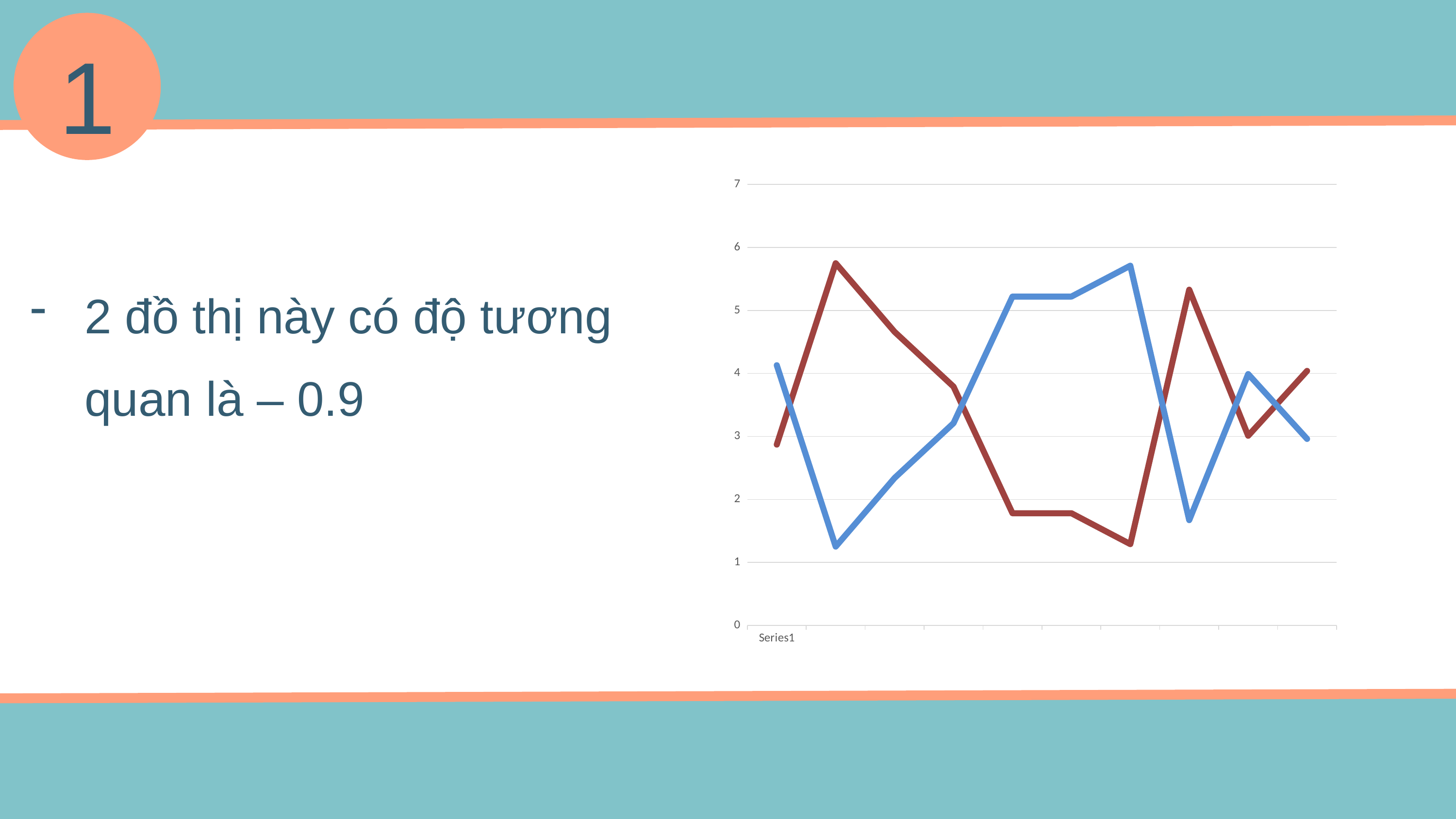

1

### Chart

| Category | Series 1 | Series 2 |
|---|---|---|
|  | 2.87 | 4.13 |
|  | 5.75 | 1.25 |
|  | 4.66 | 2.34 |
|  | 3.79 | 3.21 |
|  | 1.78 | 5.22 |
|  | 1.78 | 5.22 |
|  | 1.29 | 5.71 |
|  | 5.33 | 1.67 |
|  | 3.01 | 3.99 |
|  | 4.04 | 2.96 |
2 đồ thị này có độ tương quan là – 0.9